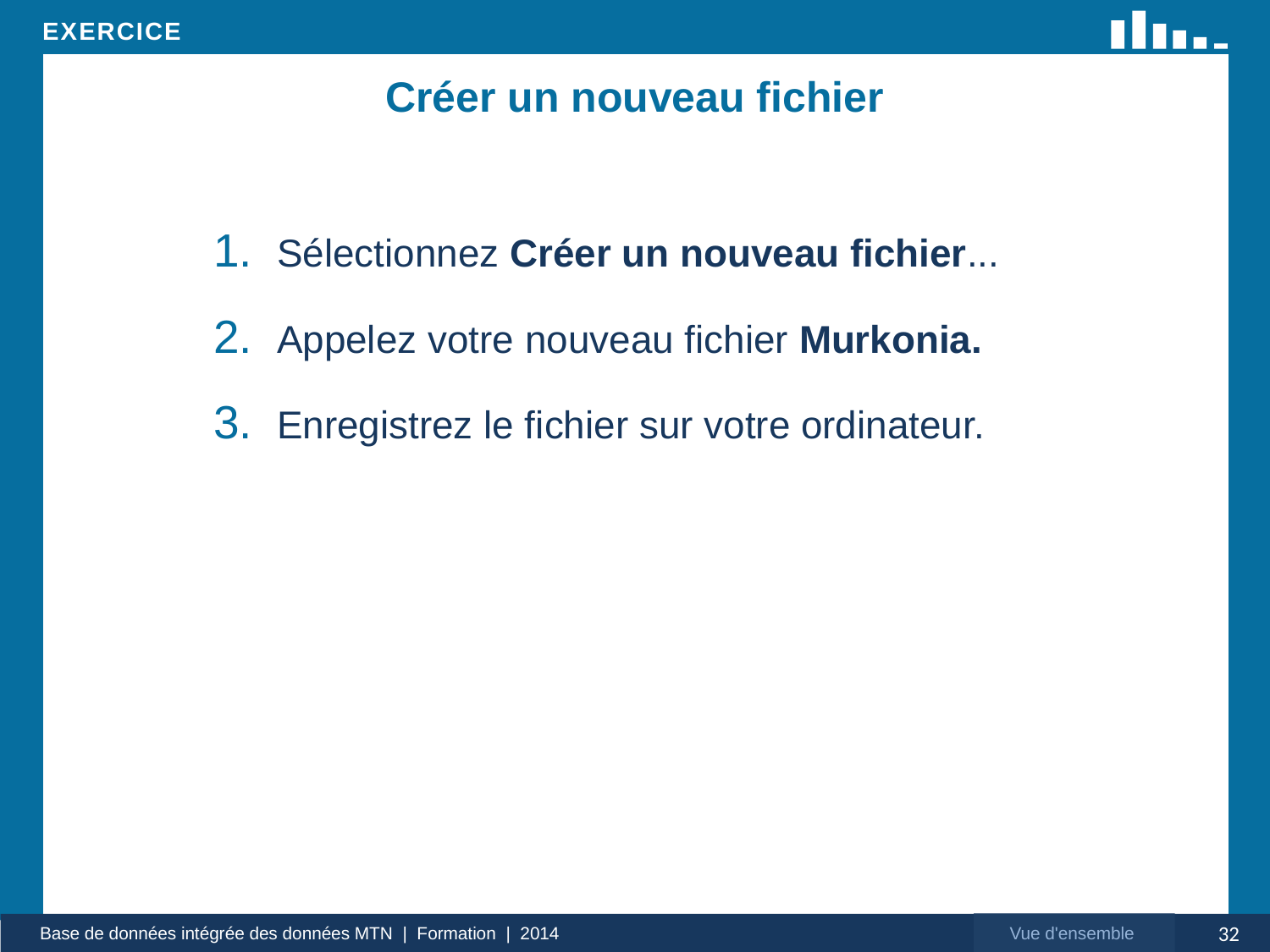

# Créer un nouveau fichier
Sélectionnez Créer un nouveau fichier...
Appelez votre nouveau fichier Murkonia.
Enregistrez le fichier sur votre ordinateur.